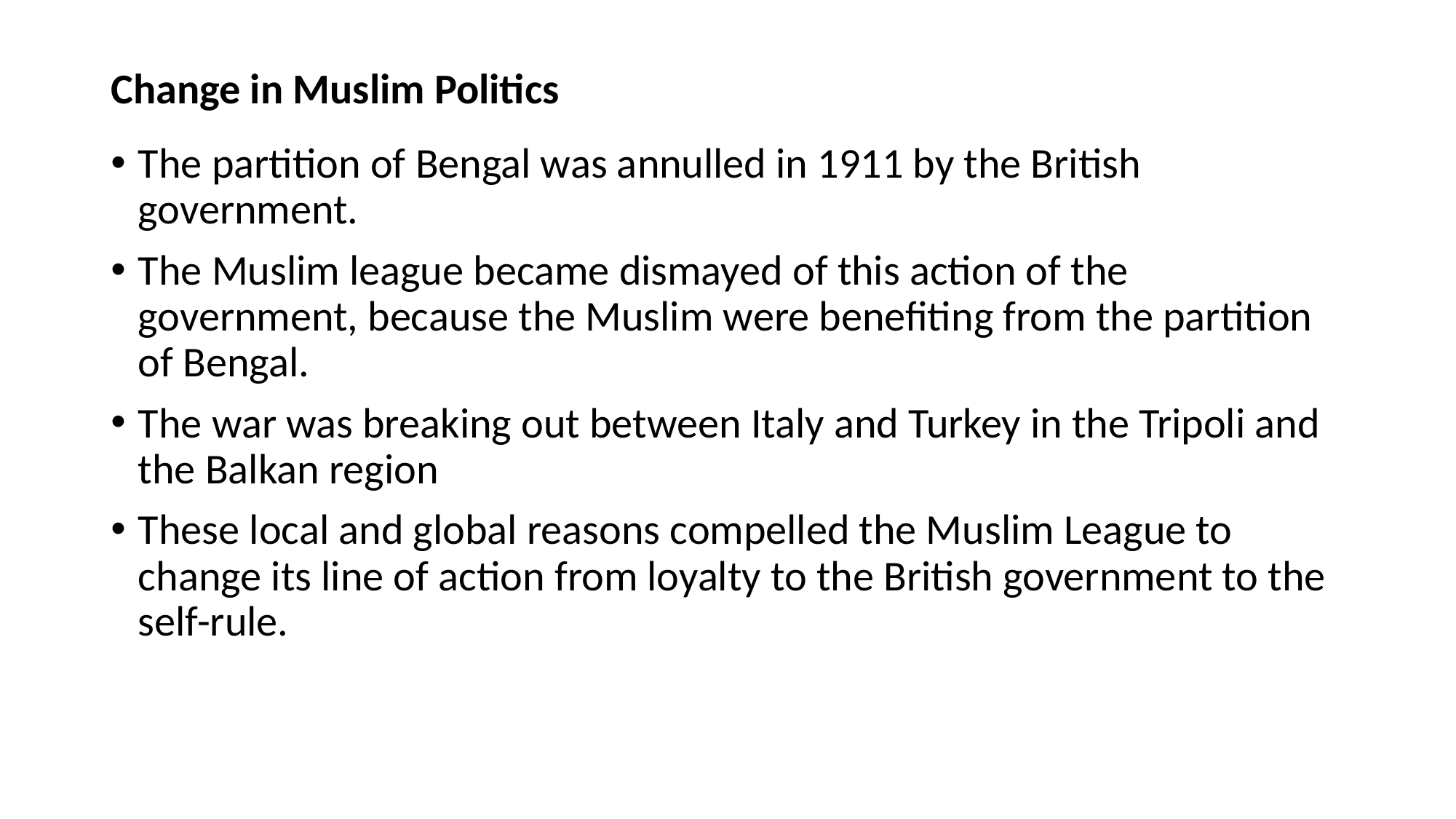

# Change in Muslim Politics
The partition of Bengal was annulled in 1911 by the British government.
The Muslim league became dismayed of this action of the government, because the Muslim were benefiting from the partition of Bengal.
The war was breaking out between Italy and Turkey in the Tripoli and the Balkan region
These local and global reasons compelled the Muslim League to change its line of action from loyalty to the British government to the self-rule.